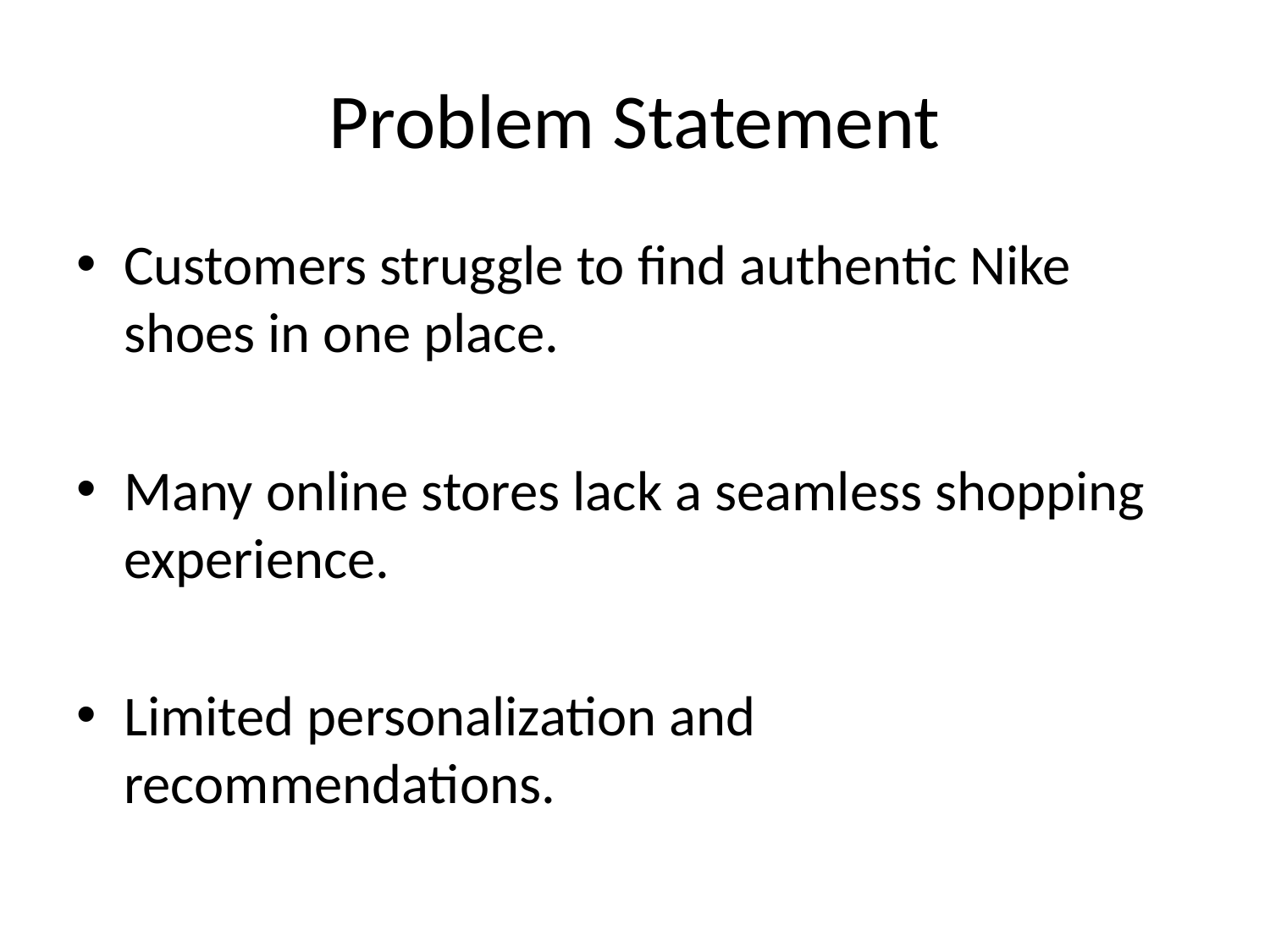

# Problem Statement
Customers struggle to find authentic Nike shoes in one place.

Many online stores lack a seamless shopping experience.

Limited personalization and recommendations.